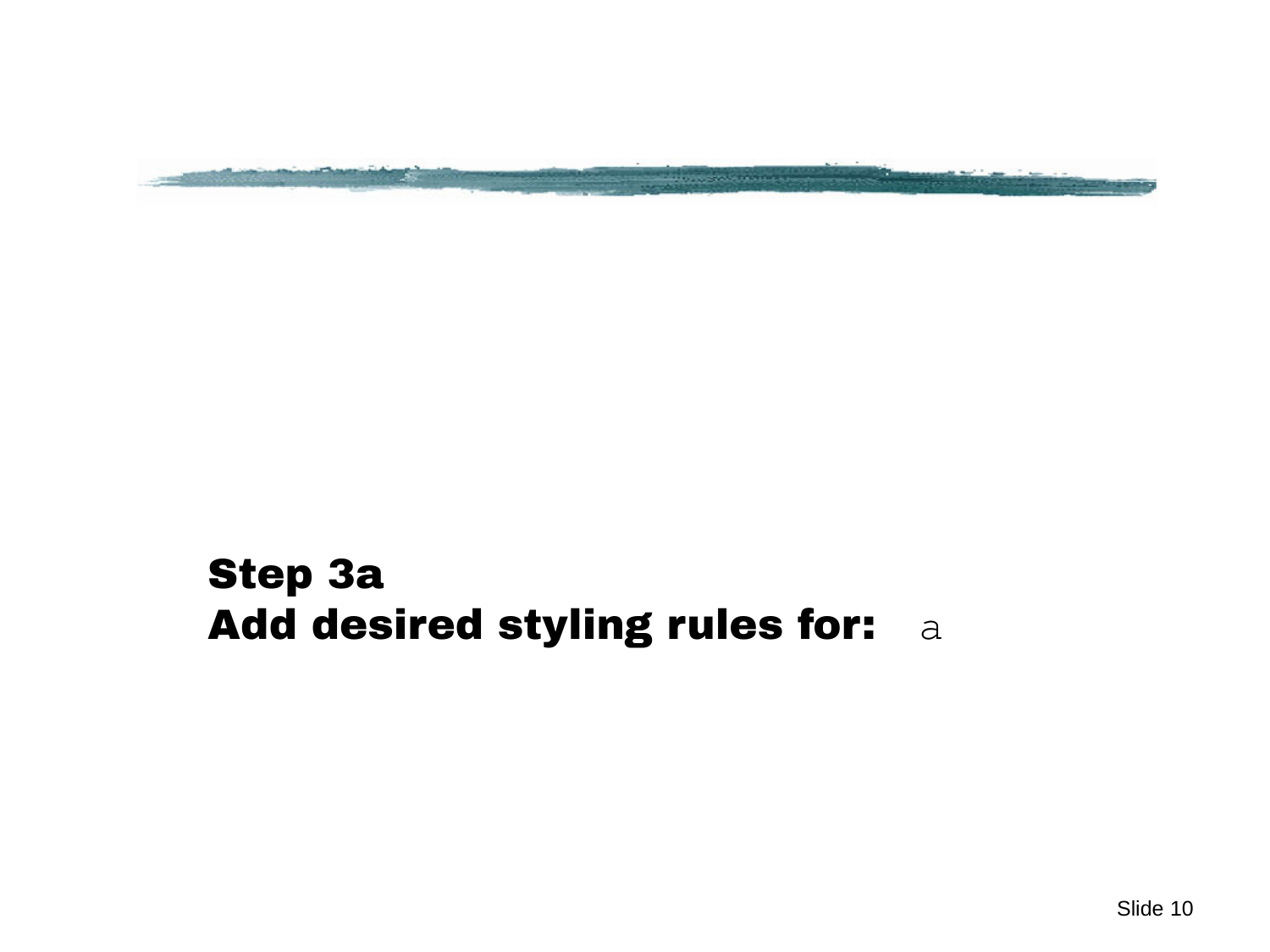

#
Step 3a
Add desired styling rules for:   a
Slide 10